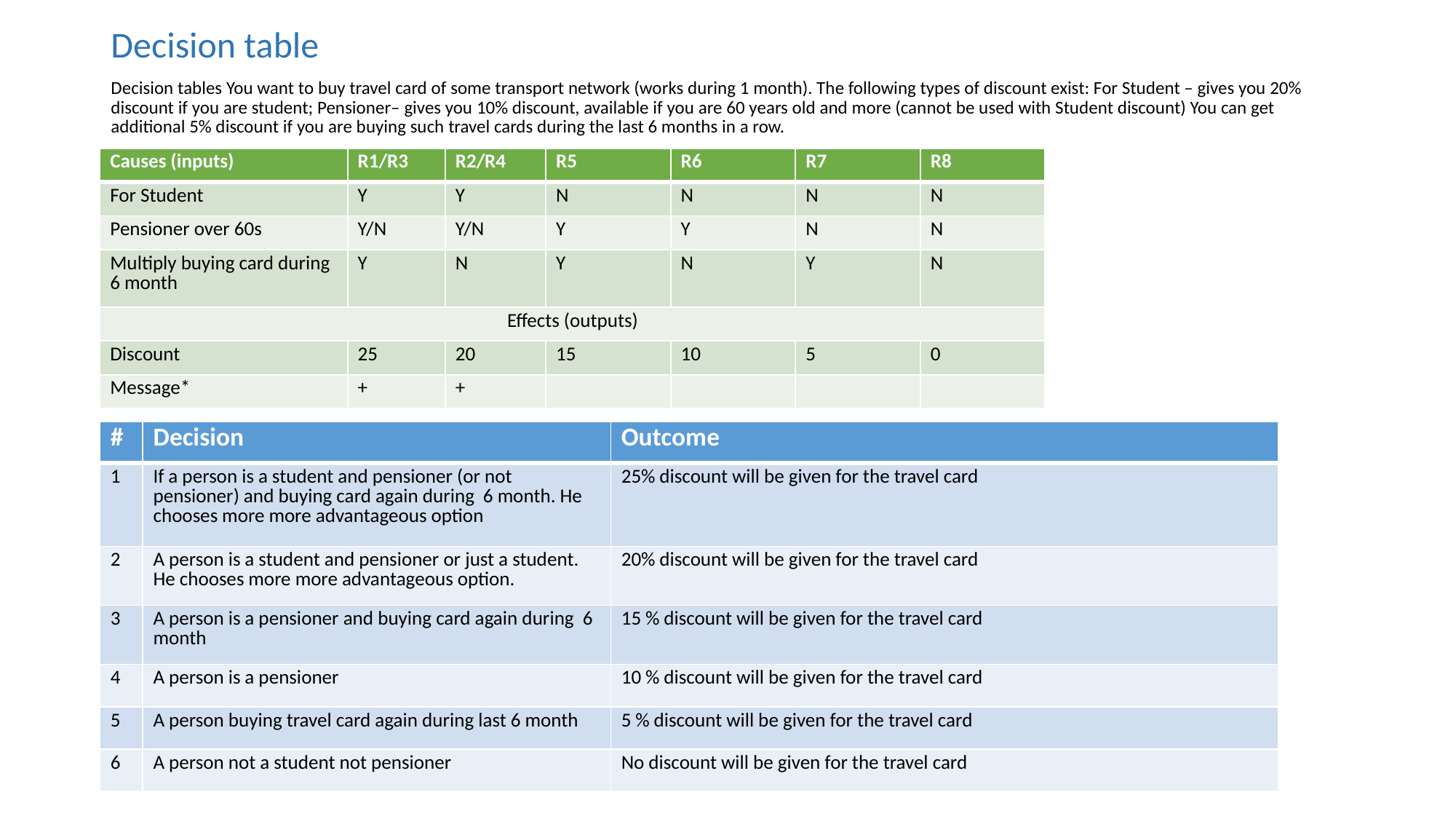

# Decision table
Decision tables You want to buy travel card of some transport network (works during 1 month). The following types of discount exist: For Student – gives you 20% discount if you are student; Pensioner– gives you 10% discount, available if you are 60 years old and more (cannot be used with Student discount) You can get additional 5% discount if you are buying such travel cards during the last 6 months in a row.
| Causes (inputs) | R1/R3 | R2/R4 | R5 | R6 | R7 | R8 |
| --- | --- | --- | --- | --- | --- | --- |
| For Student | Y | Y | N | N | N | N |
| Pensioner over 60s | Y/N | Y/N | Y | Y | N | N |
| Multiply buying card during 6 month | Y | N | Y | N | Y | N |
| Effects (outputs) |  |  |  |  |  |  |
| Discount | 25 | 20 | 15 | 10 | 5 | 0 |
| Message\* | + | + |  |  |  |  |
| # | Decision | Outcome |
| --- | --- | --- |
| 1 | If a person is a student and pensioner (or not pensioner) and buying card again during 6 month. He chooses more more advantageous option | 25% discount will be given for the travel card |
| 2 | A person is a student and pensioner or just a student. He chooses more more advantageous option. | 20% discount will be given for the travel card |
| 3 | A person is a pensioner and buying card again during 6 month | 15 % discount will be given for the travel card |
| 4 | A person is a pensioner | 10 % discount will be given for the travel card |
| 5 | A person buying travel card again during last 6 month | 5 % discount will be given for the travel card |
| 6 | A person not a student not pensioner | No discount will be given for the travel card |